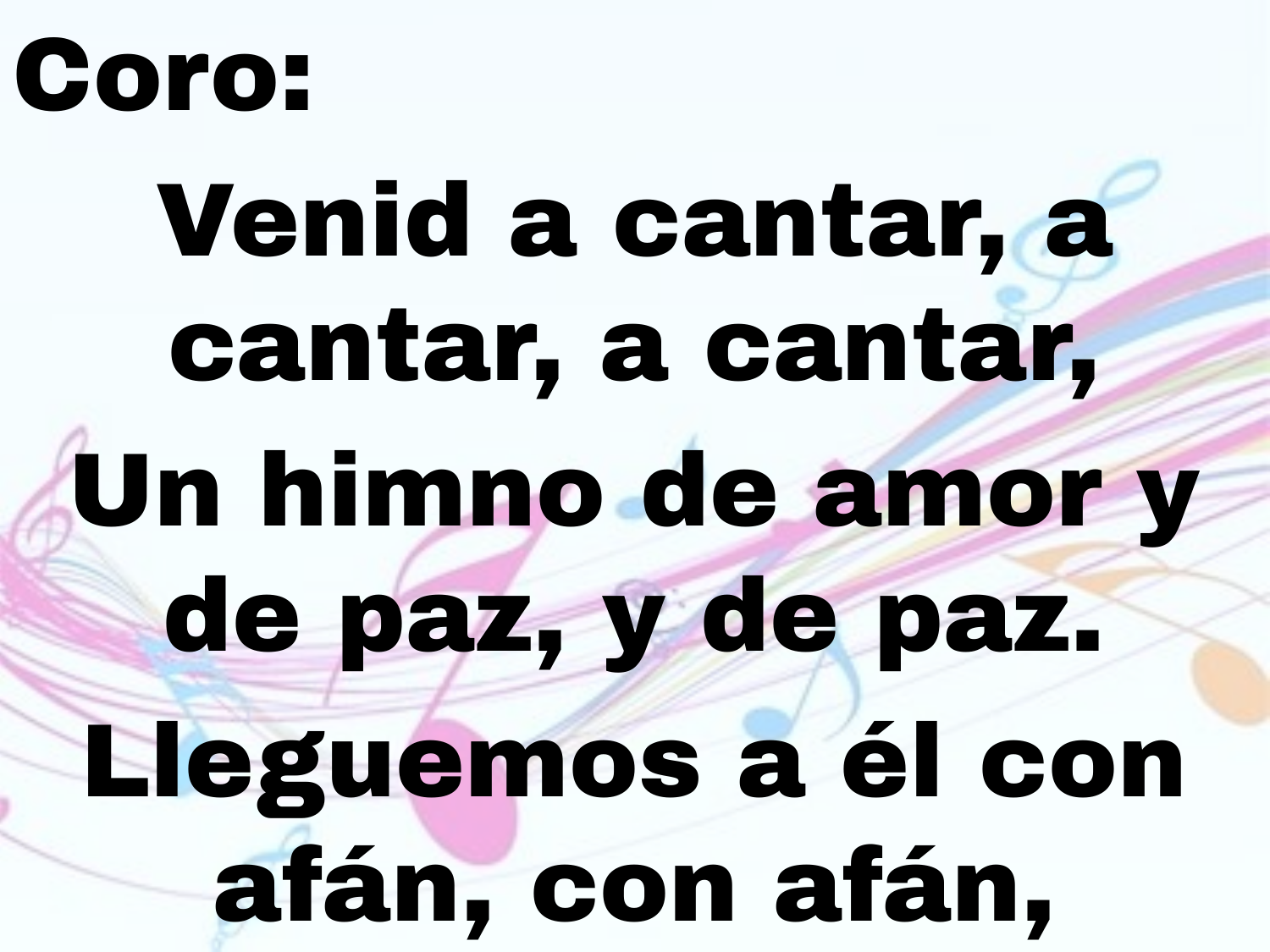

Coro:
Venid a cantar, a cantar, a cantar,
Un himno de amor y de paz, y de paz.
Lleguemos a él con afán, con afán,